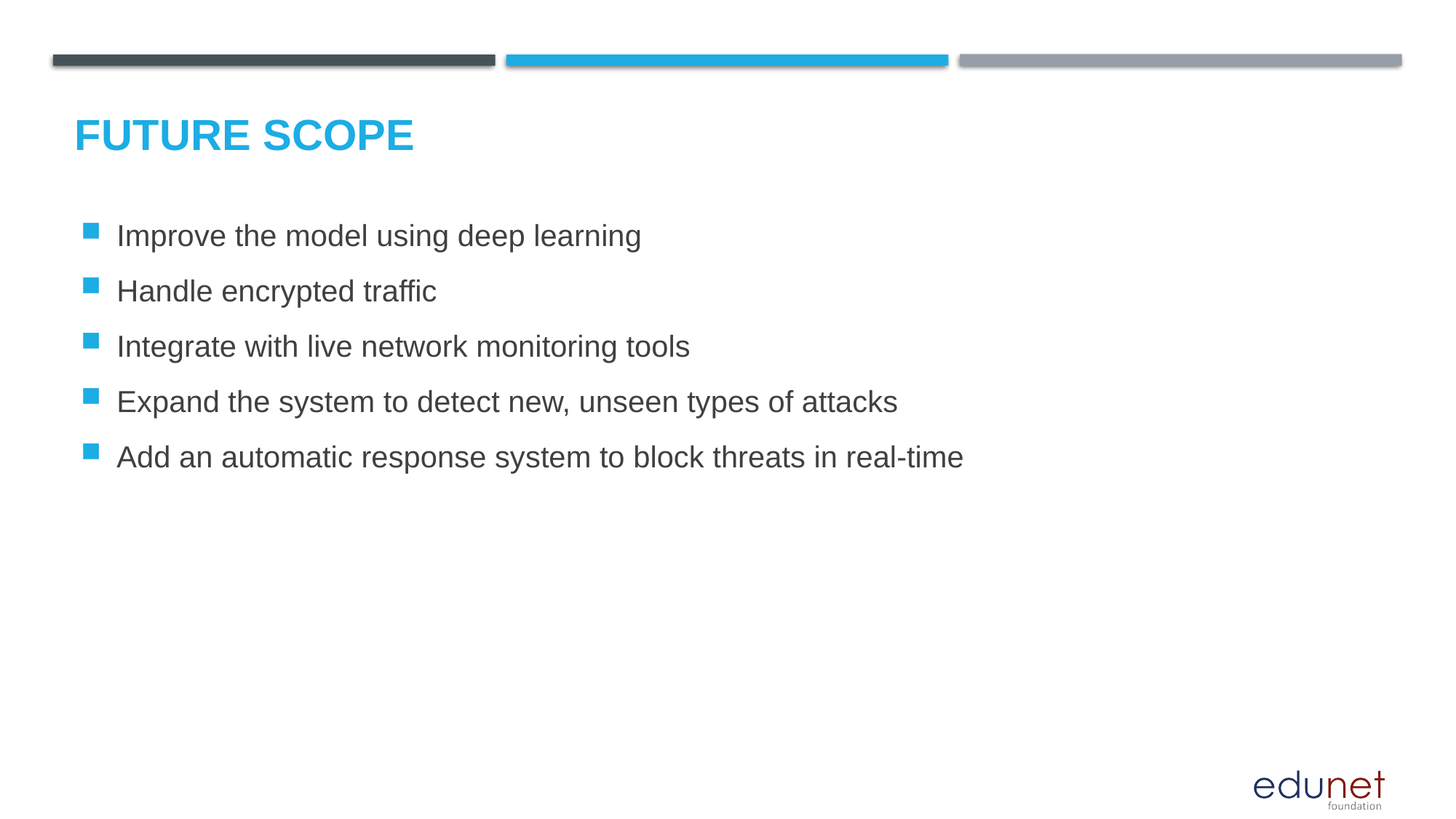

Future scope

Improve the model using deep learning
Handle encrypted traffic
Integrate with live network monitoring tools
Expand the system to detect new, unseen types of attacks
Add an automatic response system to block threats in real-time